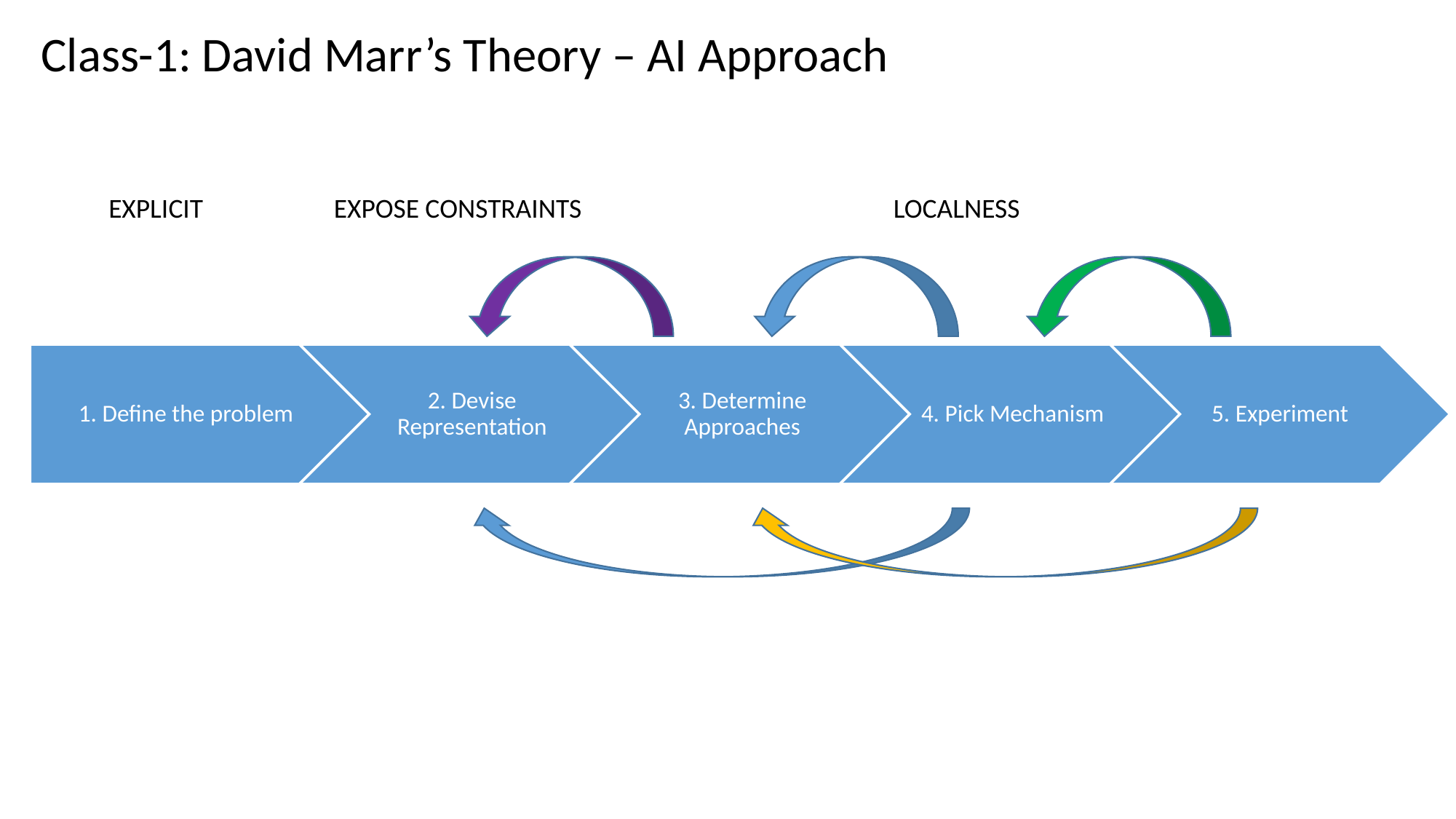

Class-1: David Marr’s Theory – AI Approach
1. Define the problem
2. Devise Representation
3. Determine Approaches
4. Pick Mechanism
5. Experiment
EXPLICIT
EXPOSE CONSTRAINTS
LOCALNESS